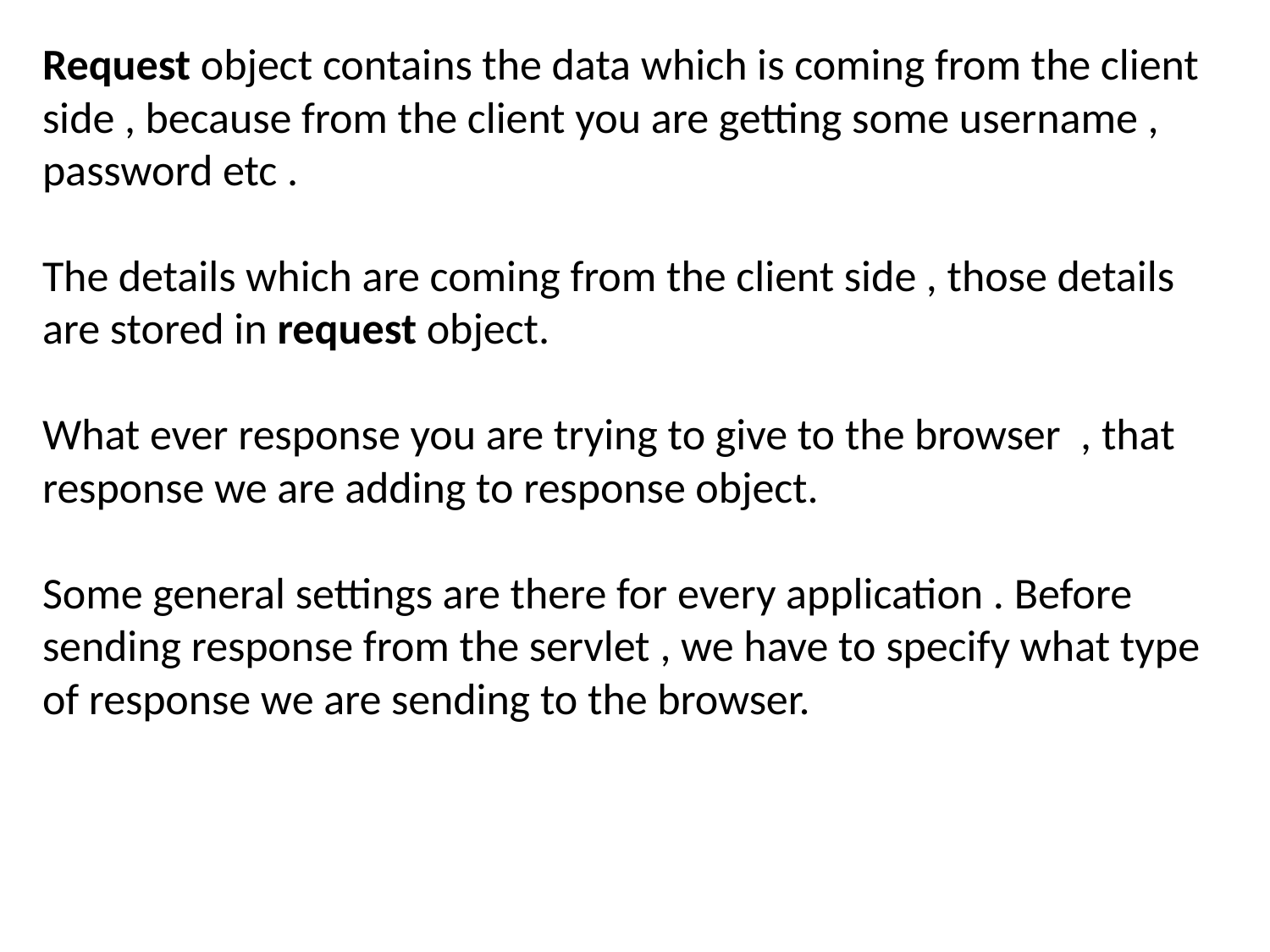

Request object contains the data which is coming from the client side , because from the client you are getting some username , password etc .

The details which are coming from the client side , those details are stored in request object.

What ever response you are trying to give to the browser  , that response we are adding to response object.

Some general settings are there for every application . Before sending response from the servlet , we have to specify what type of response we are sending to the browser.